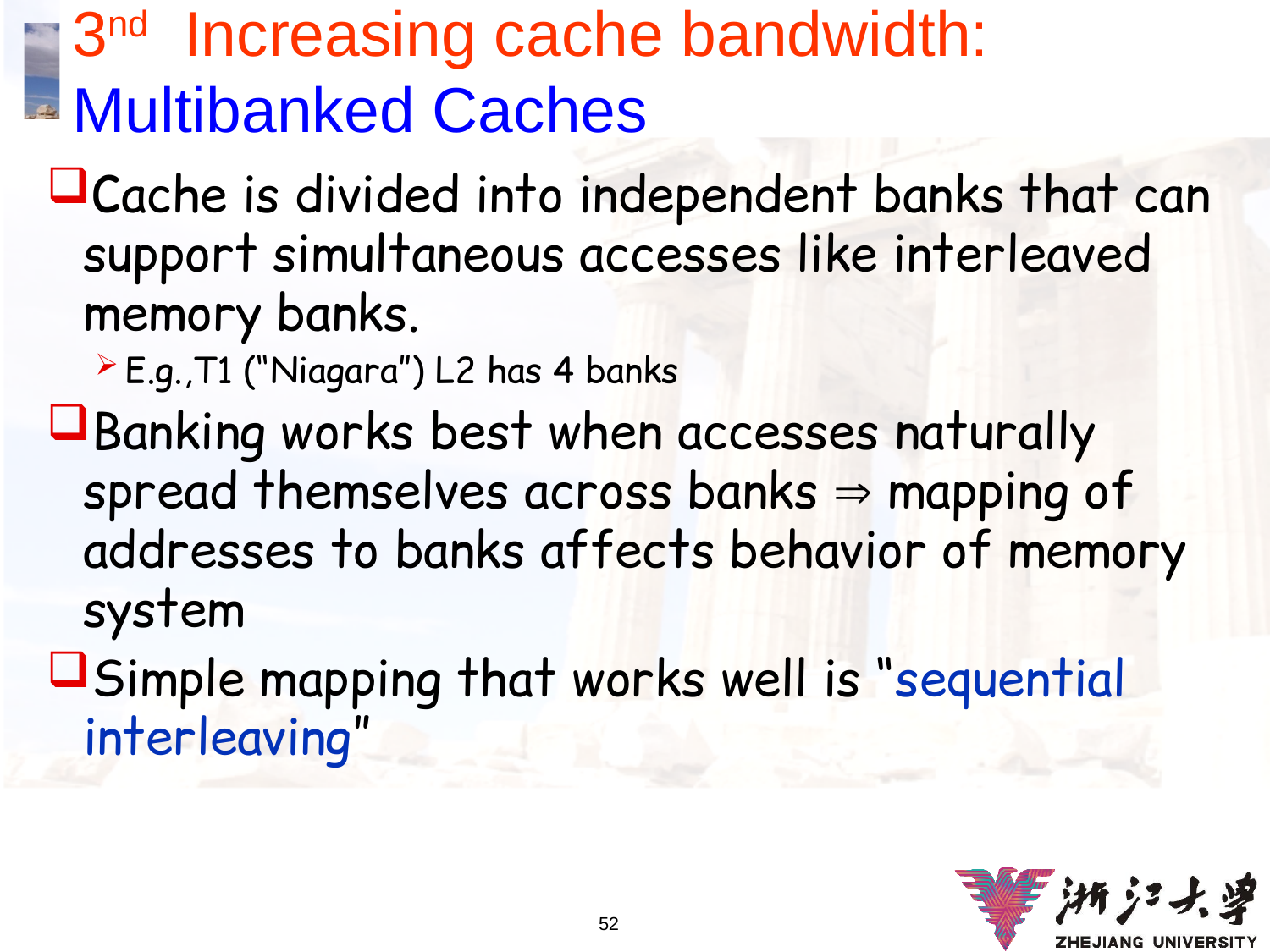

# 3nd  Increasing cache bandwidth: Multibanked Caches
Cache is divided into independent banks that can support simultaneous accesses like interleaved memory banks.
E.g.,T1 (“Niagara”) L2 has 4 banks
Banking works best when accesses naturally spread themselves across banks ⇒ mapping of addresses to banks affects behavior of memory system
Simple mapping that works well is “sequential interleaving”